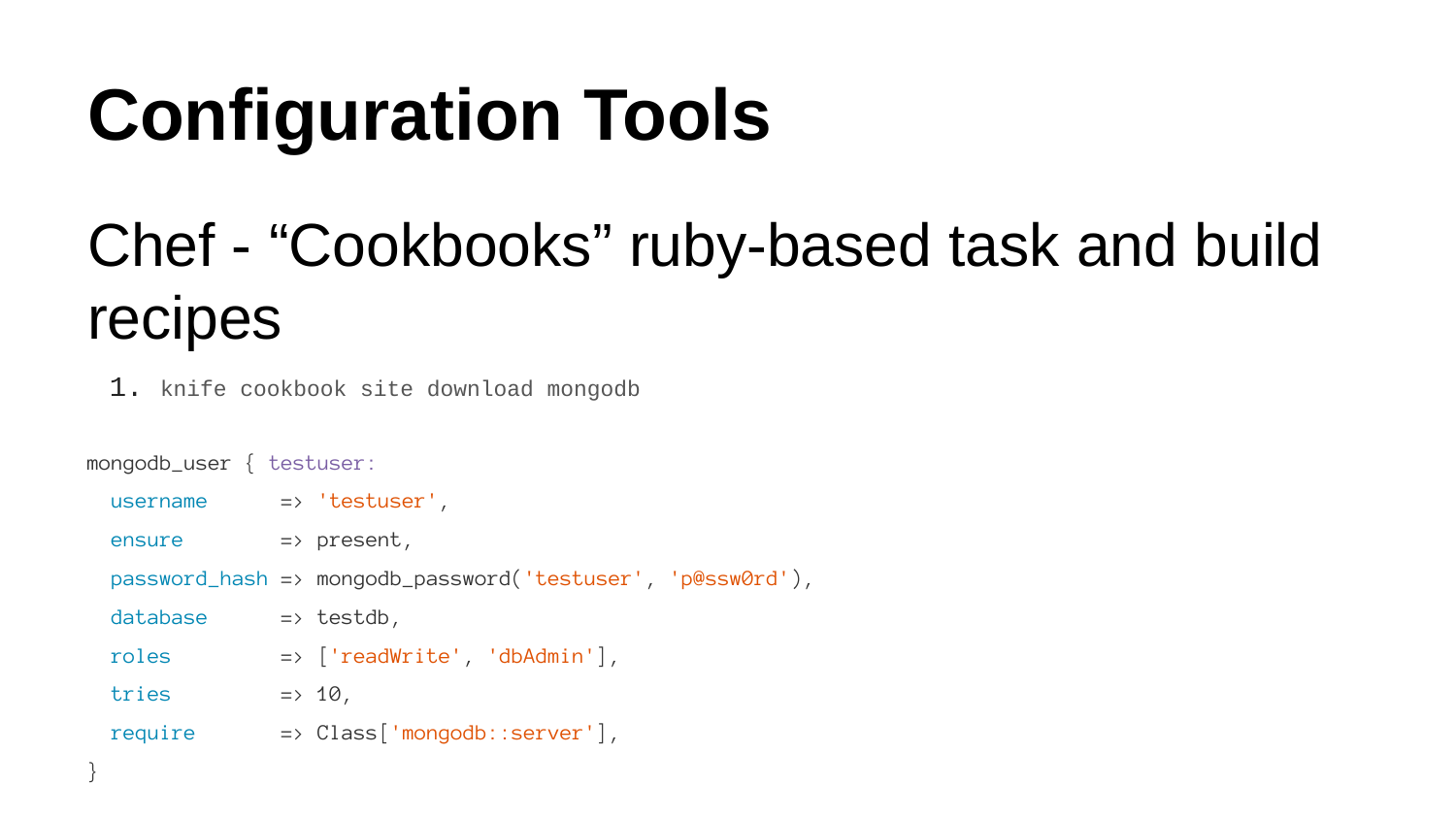

# Configuration Tools
Chef - “Cookbooks” ruby-based task and build recipes
knife cookbook site download mongodb
mongodb_user { testuser:
  username      => 'testuser',
  ensure        => present,
  password_hash => mongodb_password('testuser', 'p@ssw0rd'),
  database      => testdb,
  roles         => ['readWrite', 'dbAdmin'],
  tries         => 10,
  require       => Class['mongodb::server'],
}